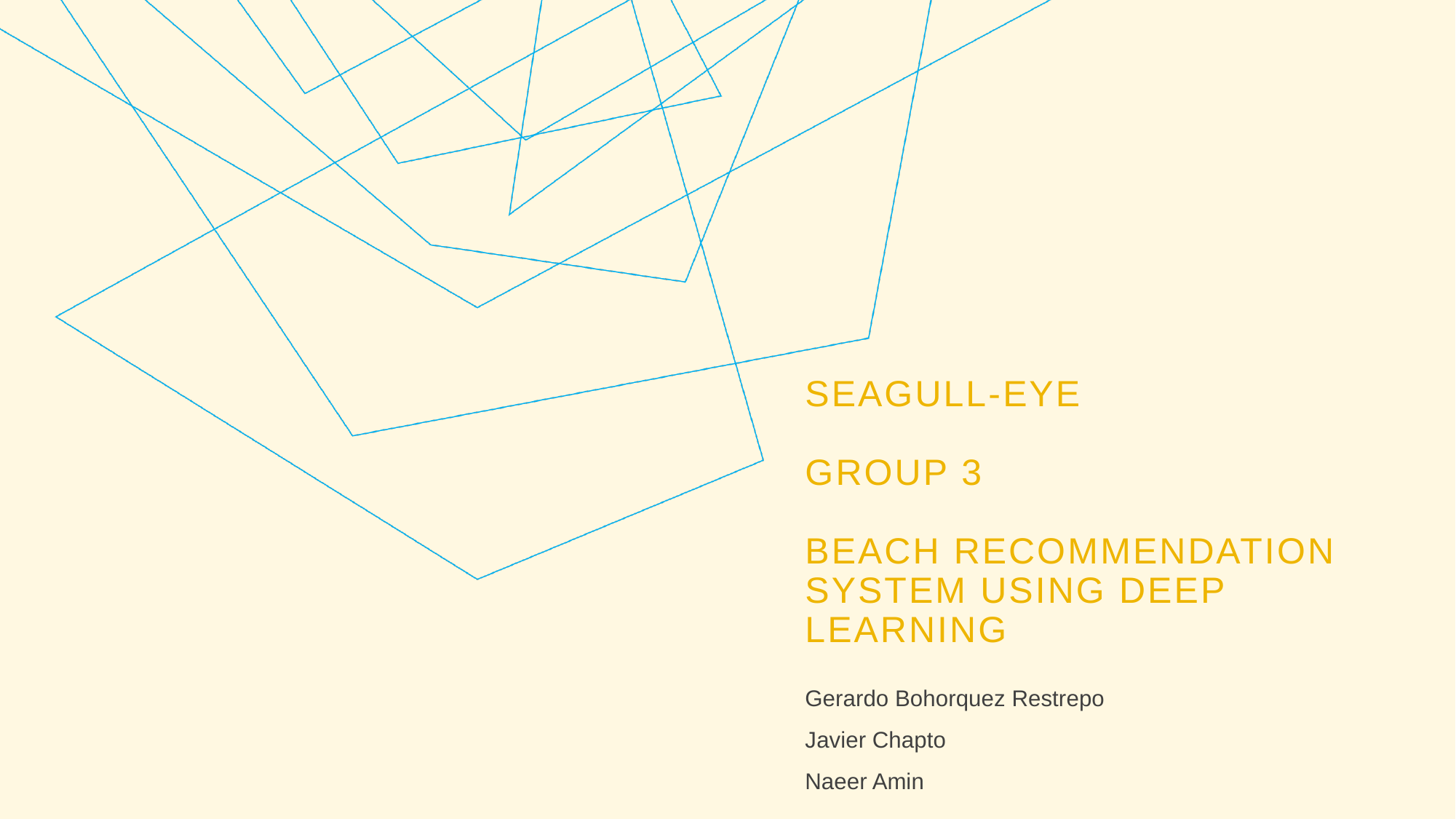

# Seagull-eye group 3 Beach Recommendation System using Deep Learning

Gerardo Bohorquez Restrepo
Javier Chapto
Naeer Amin